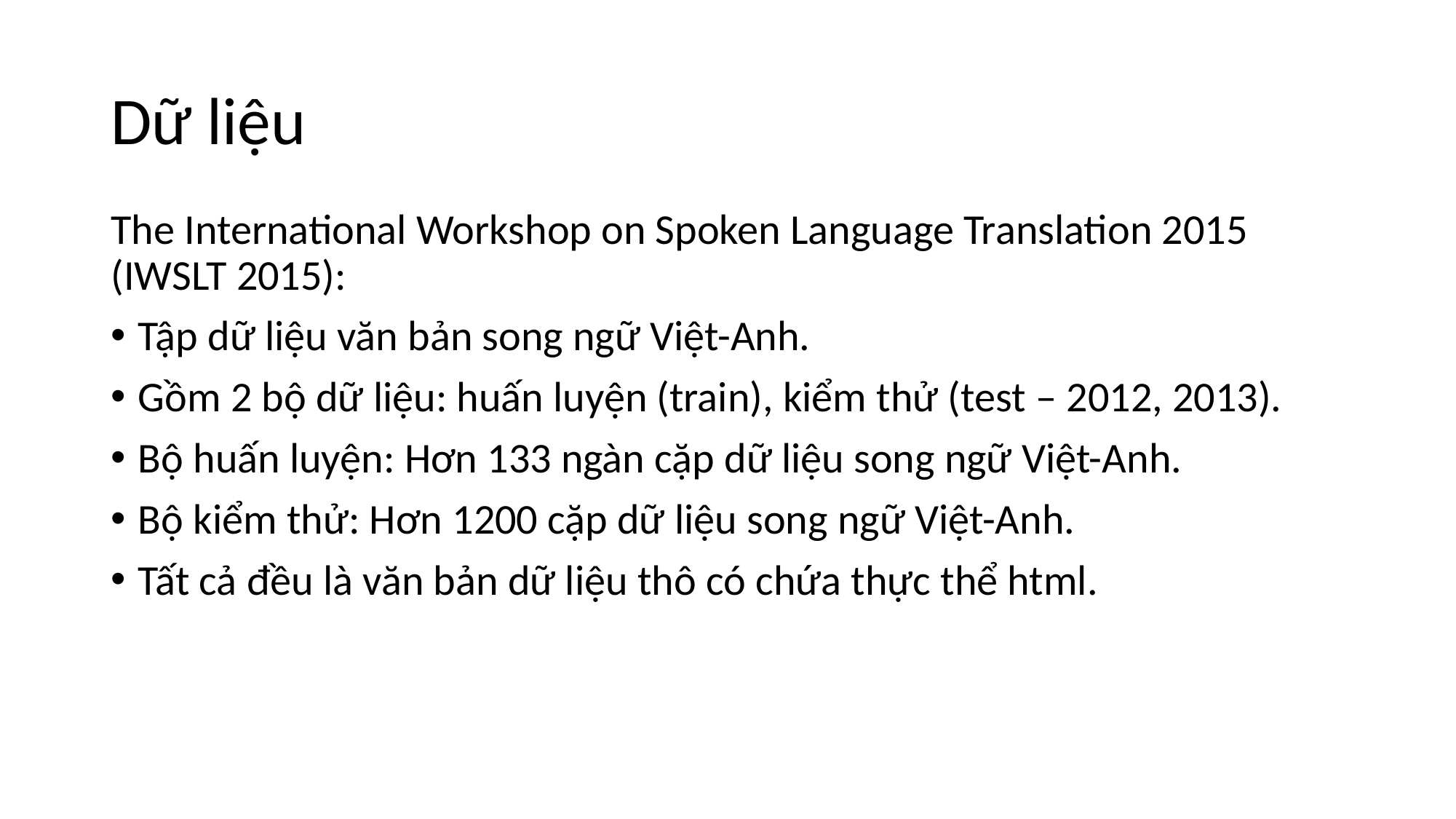

# Dữ liệu
The International Workshop on Spoken Language Translation 2015 (IWSLT 2015):
Tập dữ liệu văn bản song ngữ Việt-Anh.
Gồm 2 bộ dữ liệu: huấn luyện (train), kiểm thử (test – 2012, 2013).
Bộ huấn luyện: Hơn 133 ngàn cặp dữ liệu song ngữ Việt-Anh.
Bộ kiểm thử: Hơn 1200 cặp dữ liệu song ngữ Việt-Anh.
Tất cả đều là văn bản dữ liệu thô có chứa thực thể html.